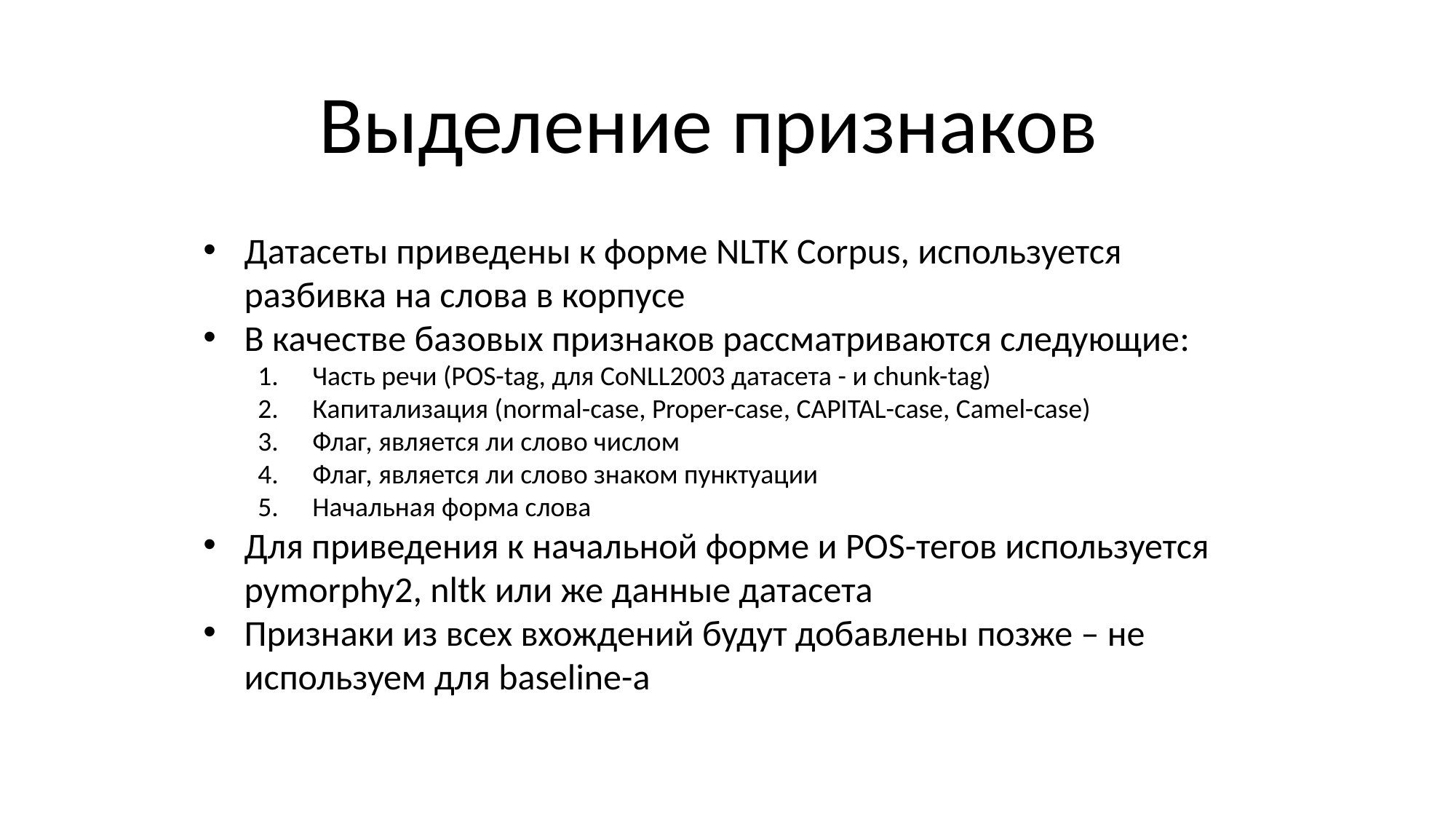

Выделение признаков
Датасеты приведены к форме NLTK Corpus, используется разбивка на слова в корпусе
В качестве базовых признаков рассматриваются следующие:
Часть речи (POS-tag, для CoNLL2003 датасета - и chunk-tag)
Капитализация (normal-case, Proper-case, CAPITAL-case, Camel-case)
Флаг, является ли слово числом
Флаг, является ли слово знаком пунктуации
Начальная форма слова
Для приведения к начальной форме и POS-тегов используется pymorphy2, nltk или же данные датасета
Признаки из всех вхождений будут добавлены позже – не используем для baseline-а